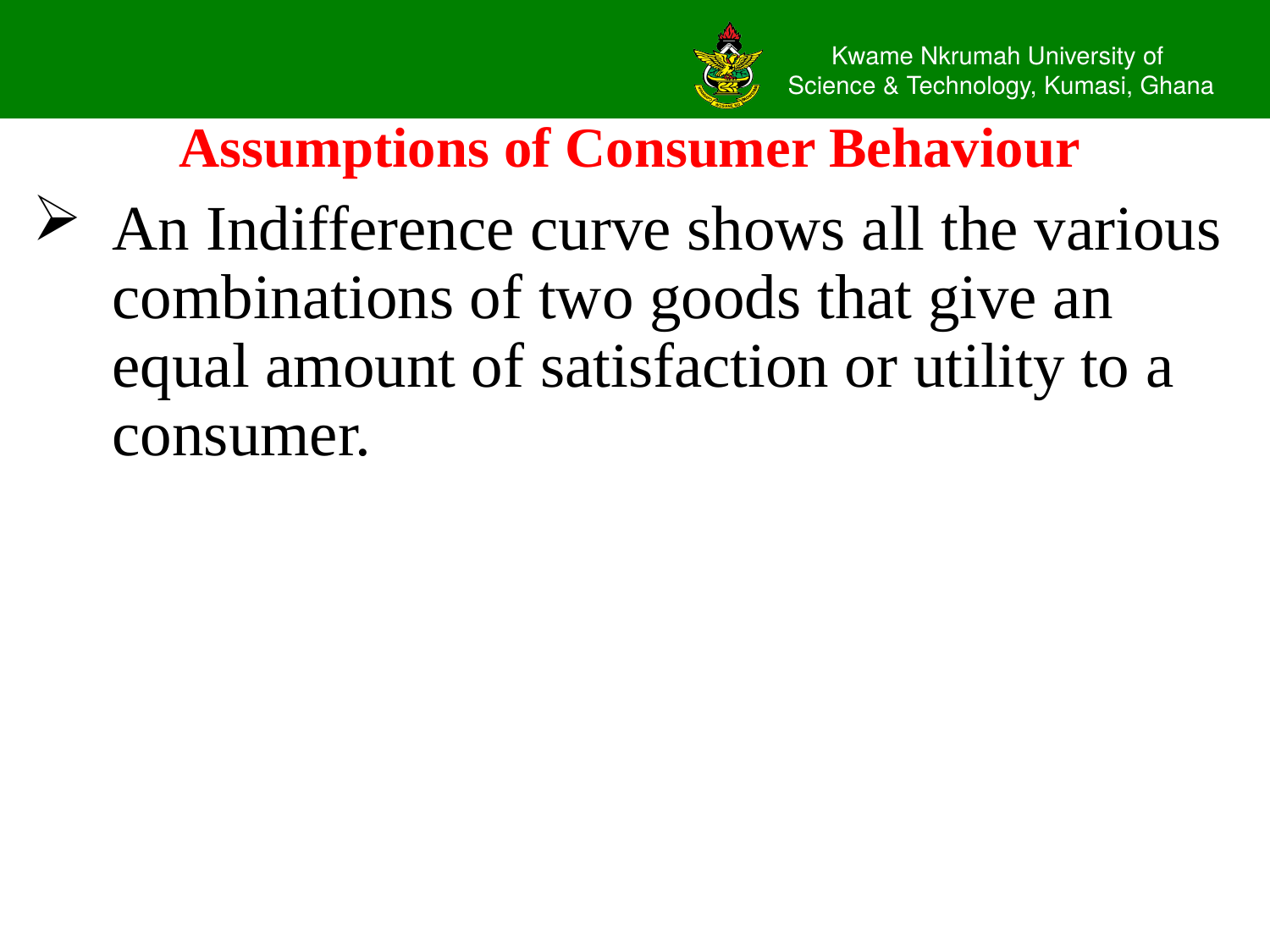

# Assumptions of Consumer Behaviour
An Indifference curve shows all the various combinations of two goods that give an equal amount of satisfaction or utility to a consumer.